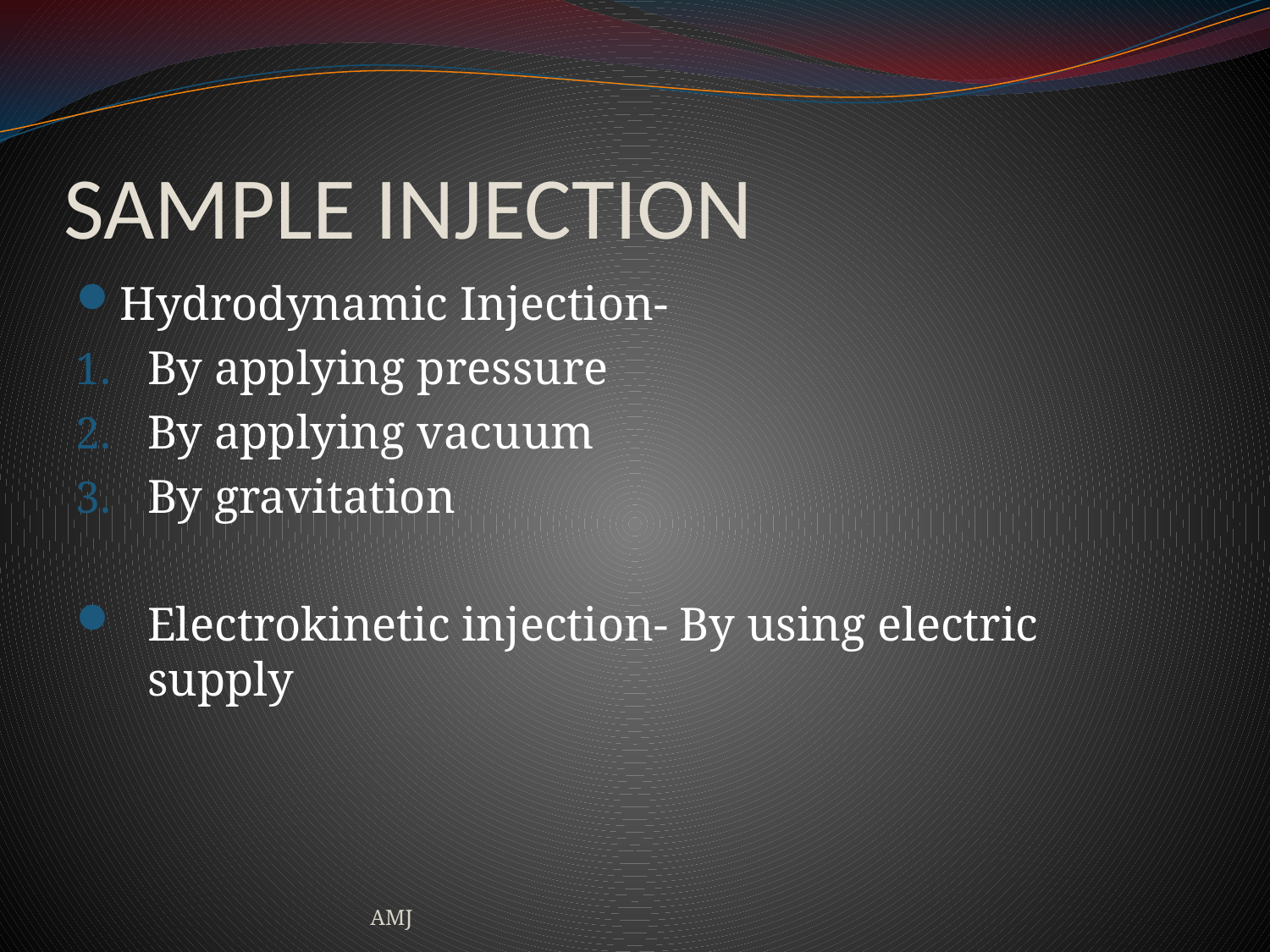

# SAMPLE INJECTION
Hydrodynamic Injection-
By applying pressure
By applying vacuum
By gravitation

Electrokinetic injection- By using electric supply
AMJ